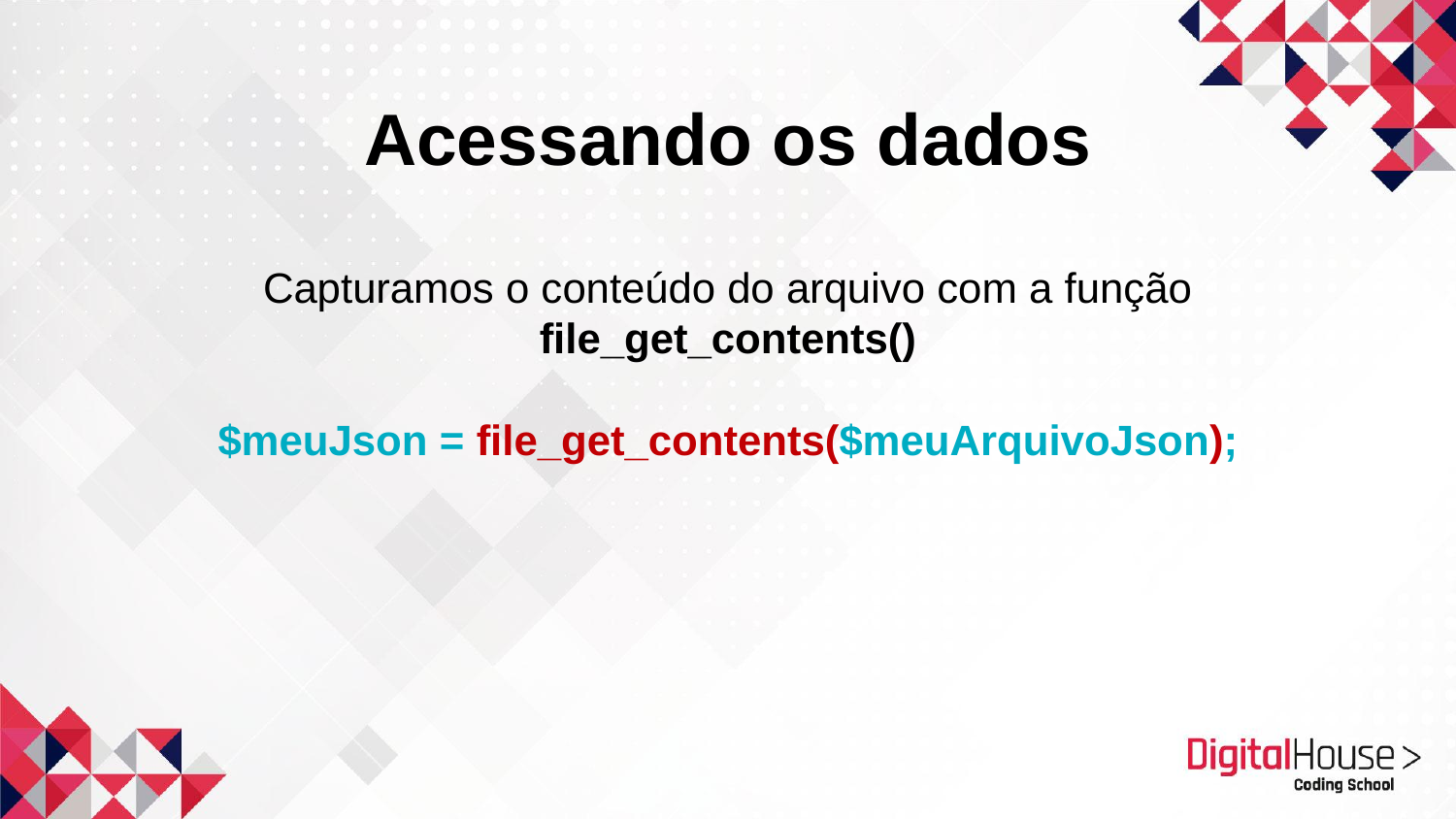

Acessando os dados
Capturamos o conteúdo do arquivo com a função file_get_contents()

$meuJson = file_get_contents($meuArquivoJson);